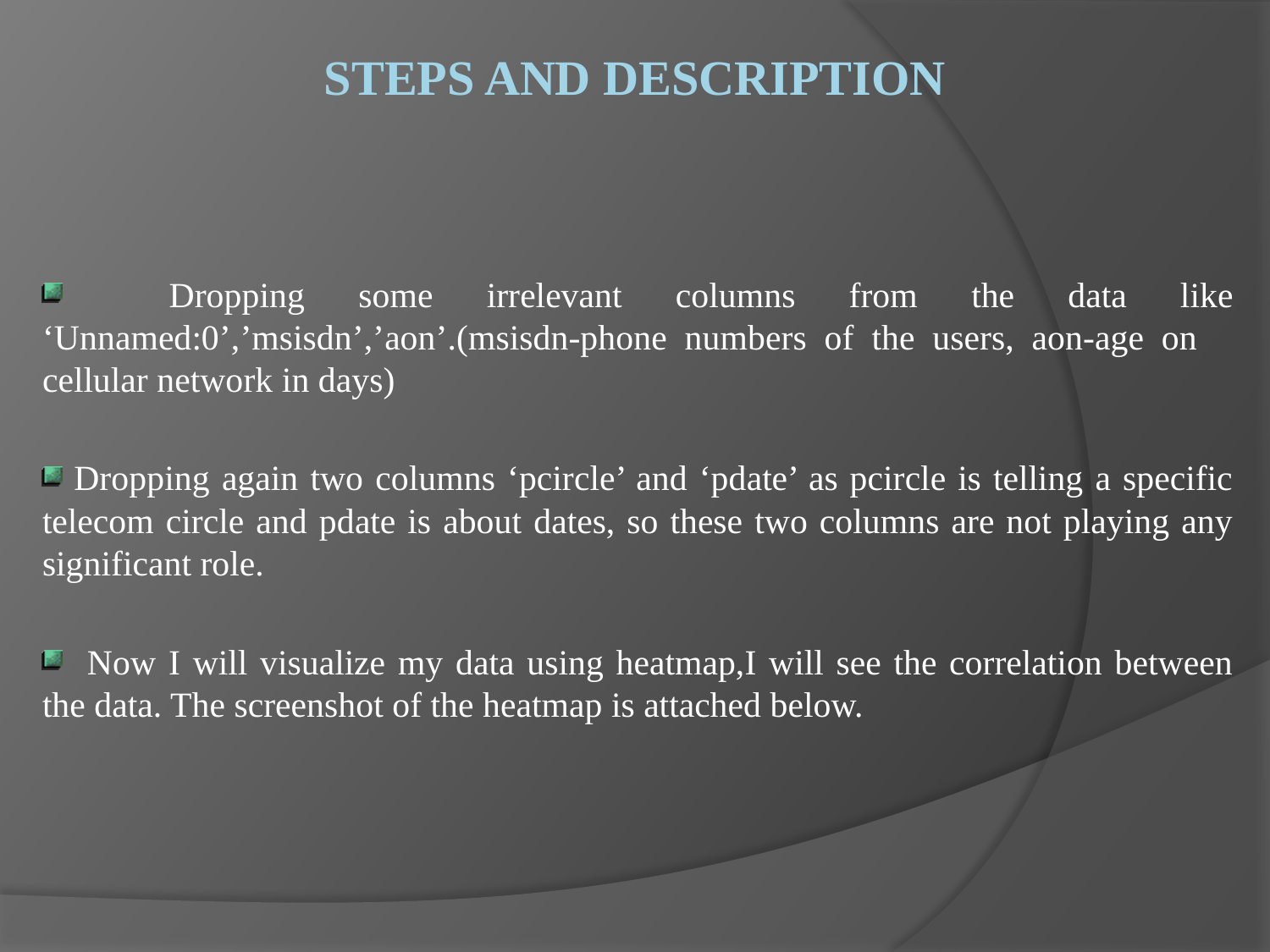

# Steps and Description
  Dropping some irrelevant columns from the data like ‘Unnamed:0’,’msisdn’,’aon’.(msisdn-phone numbers of the users, aon-age on   cellular network in days)

 Dropping again two columns ‘pcircle’ and ‘pdate’ as pcircle is telling a specific telecom circle and pdate is about dates, so these two columns are not playing any significant role.

  Now I will visualize my data using heatmap,I will see the correlation between the data. The screenshot of the heatmap is attached below.